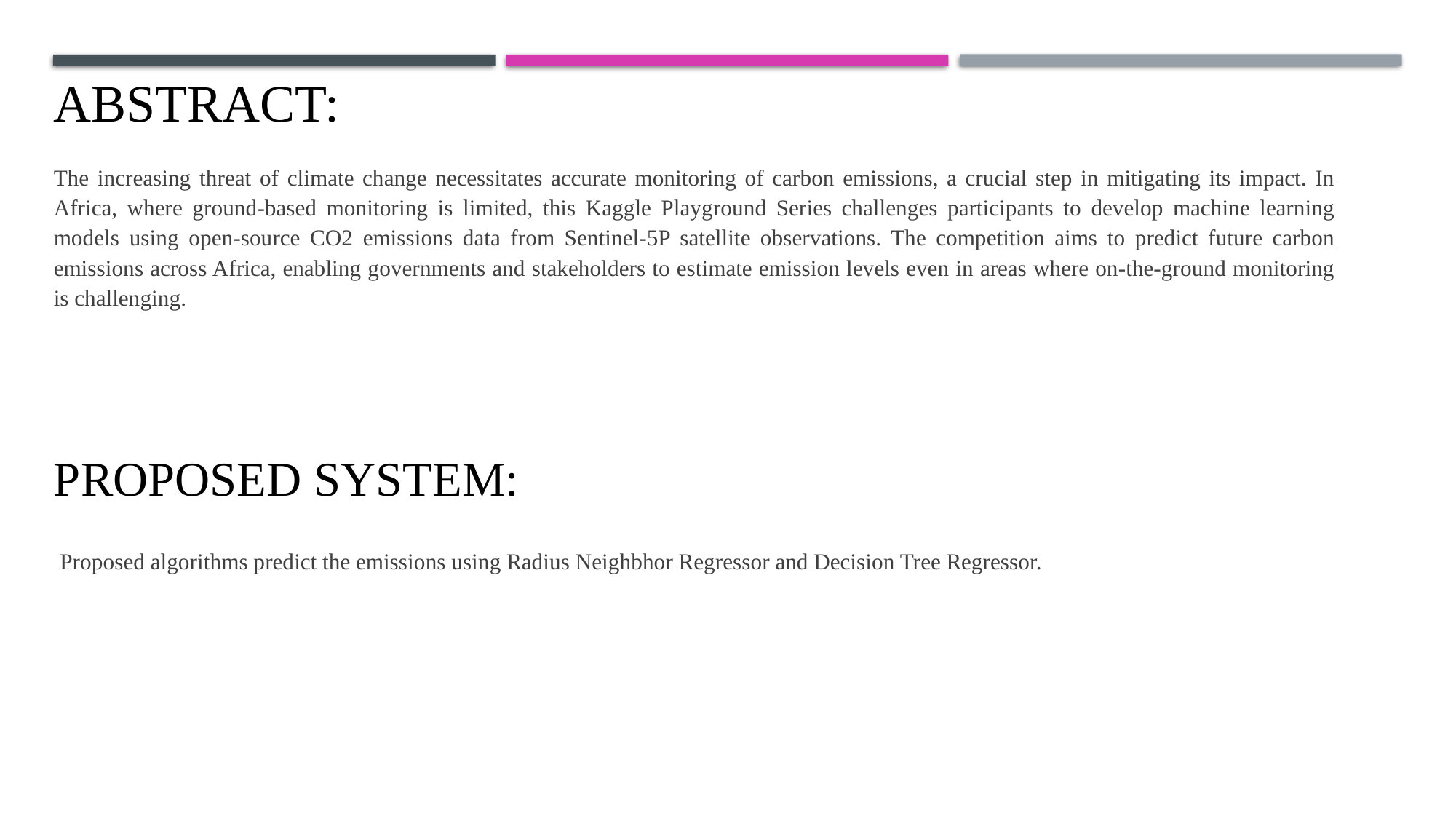

# Abstract:
The increasing threat of climate change necessitates accurate monitoring of carbon emissions, a crucial step in mitigating its impact. In Africa, where ground-based monitoring is limited, this Kaggle Playground Series challenges participants to develop machine learning models using open-source CO2 emissions data from Sentinel-5P satellite observations. The competition aims to predict future carbon emissions across Africa, enabling governments and stakeholders to estimate emission levels even in areas where on-the-ground monitoring is challenging.
Proposed System:
Proposed algorithms predict the emissions using Radius Neighbhor Regressor and Decision Tree Regressor.